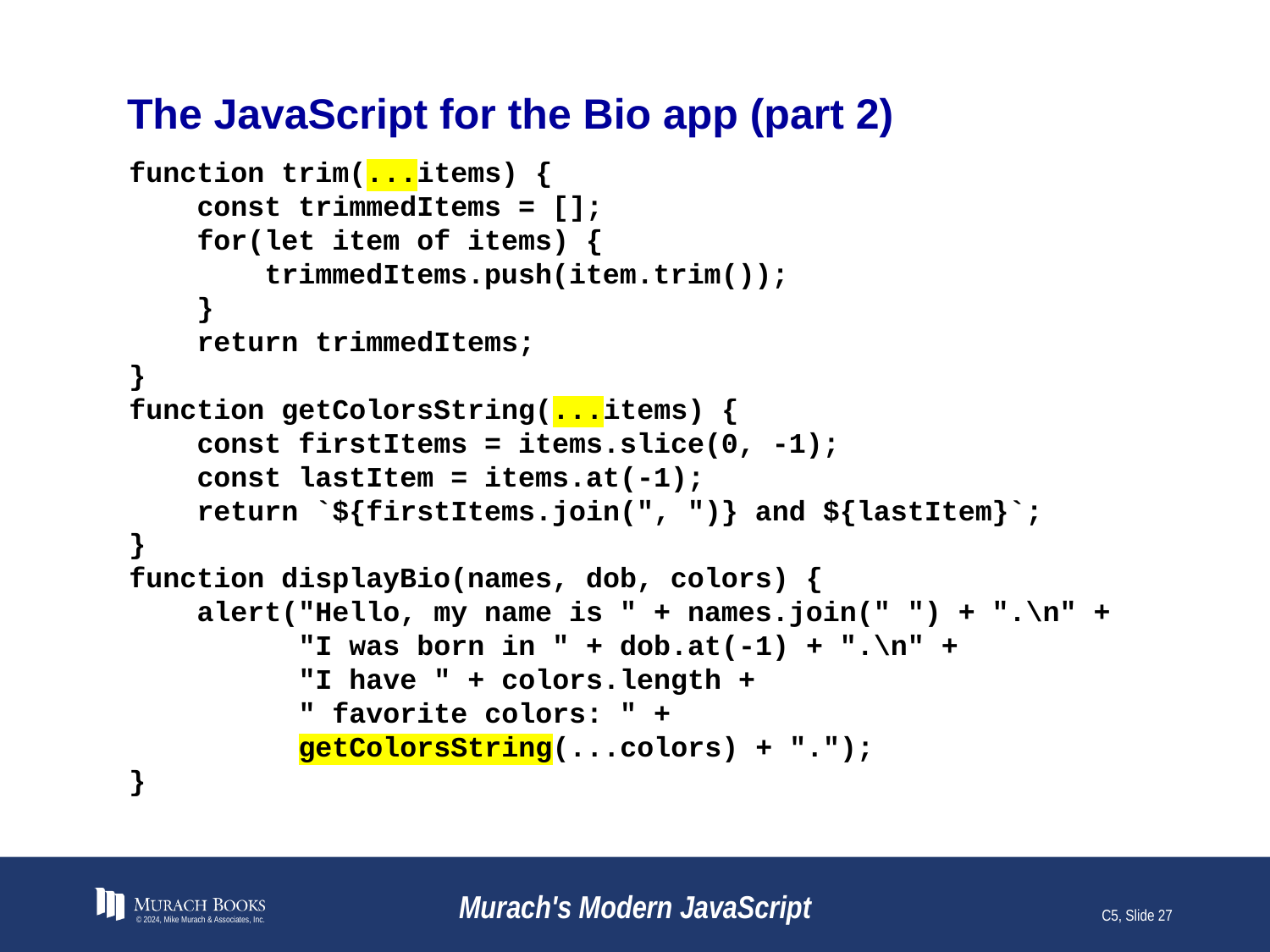

# The JavaScript for the Bio app (part 2)
function trim(...items) {
    const trimmedItems = [];
    for(let item of items) {
        trimmedItems.push(item.trim());
    }
    return trimmedItems;
}
function getColorsString(...items) {
    const firstItems = items.slice(0, -1);
    const lastItem = items.at(-1);
    return `${firstItems.join(", ")} and ${lastItem}`;
}
function displayBio(names, dob, colors) {
    alert("Hello, my name is " + names.join(" ") + ".\n" +
          "I was born in " + dob.at(-1) + ".\n" +
          "I have " + colors.length +
          " favorite colors: " +
          getColorsString(...colors) + ".");
}

© 2024, Mike Murach & Associates, Inc.
Murach's Modern JavaScript

C5, Slide 27